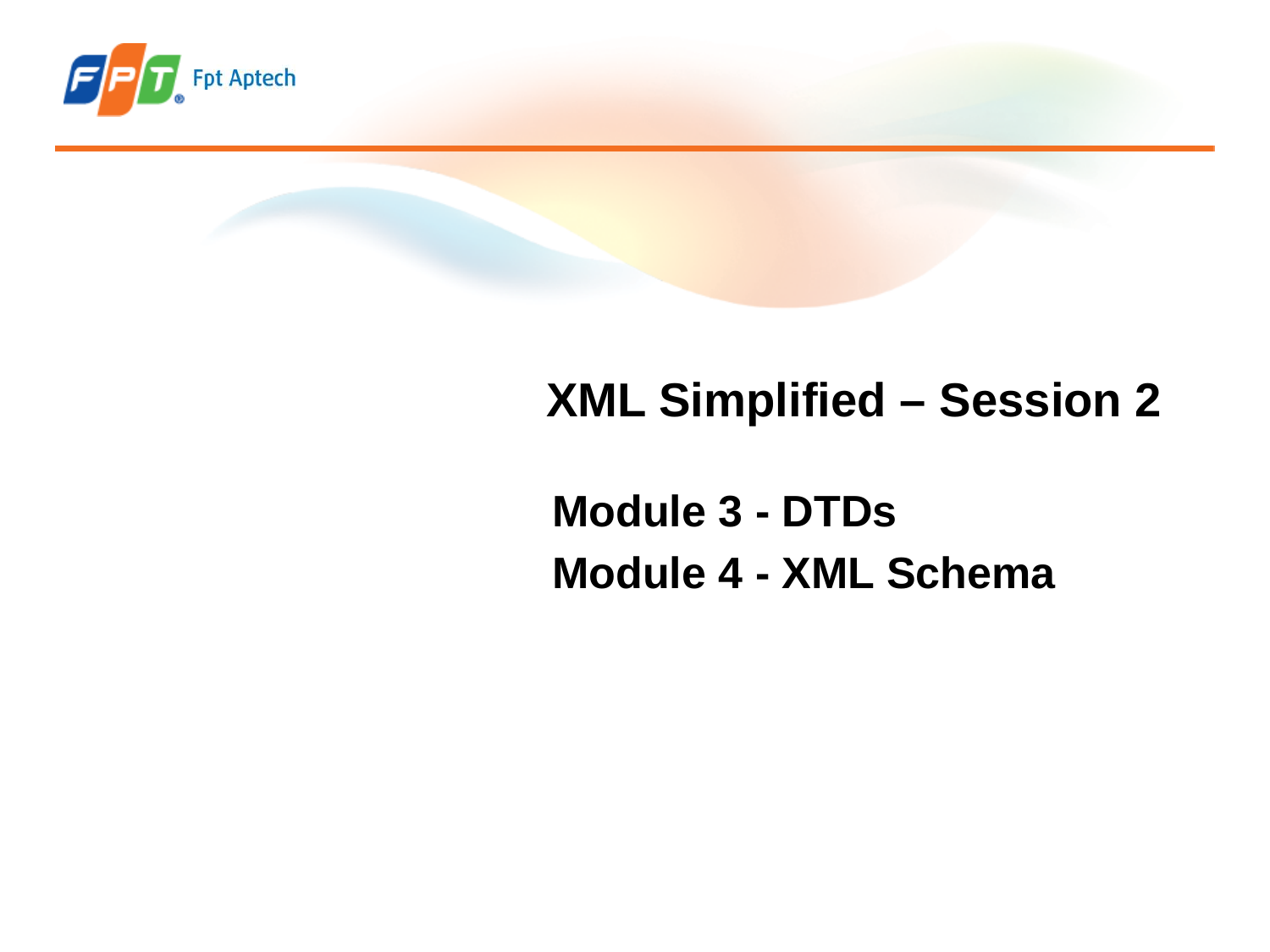

# XML Simplified – Session 2
Module 3 - DTDs
Module 4 - XML Schema